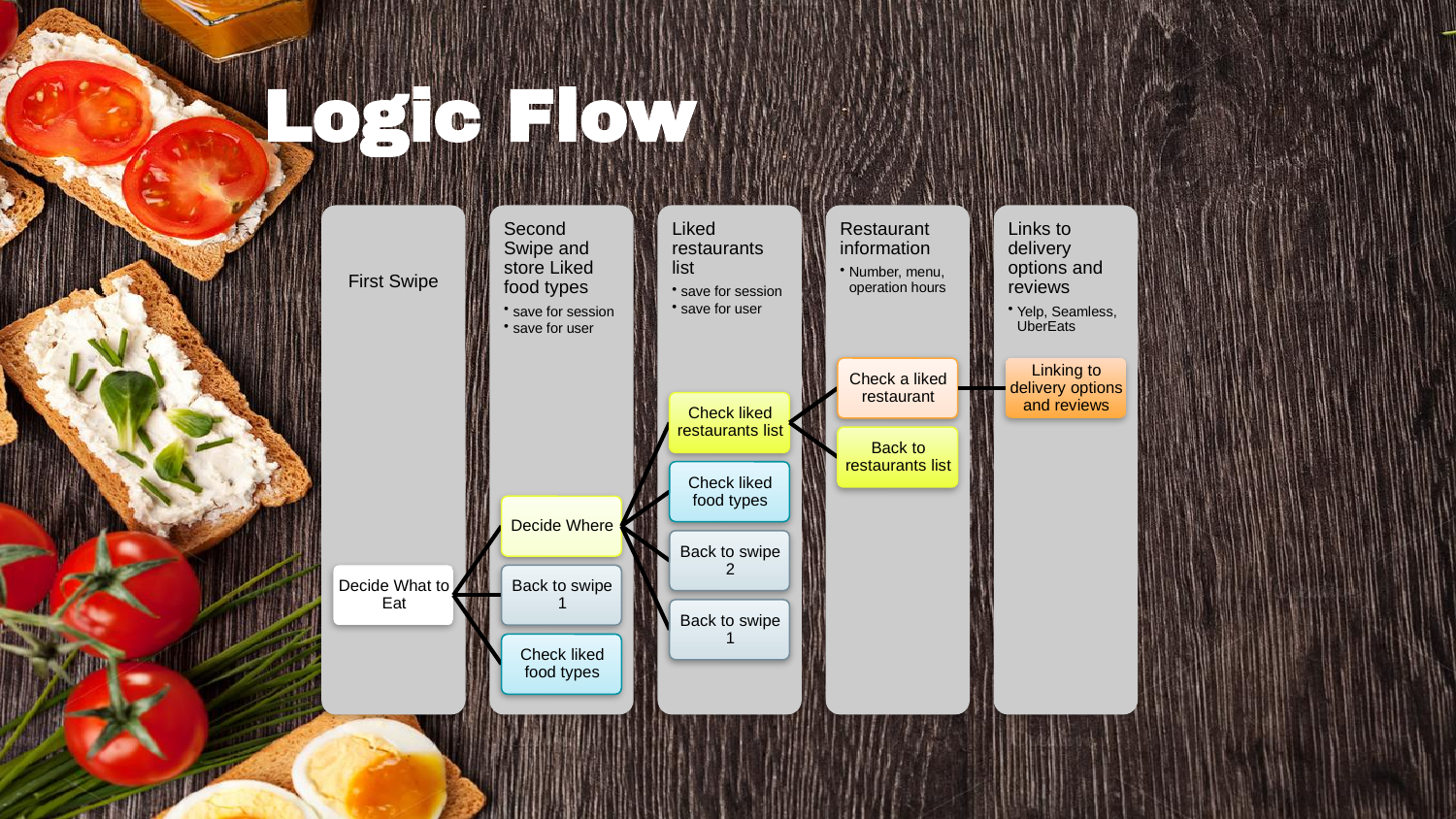

Logic Flow
Links to delivery options and reviews
Yelp, Seamless, UberEats
Restaurant information
Number, menu, operation hours
Liked restaurants list
save for session
save for user
Second Swipe and store Liked food types
save for session
save for user
First Swipe
Decide What to Eat

Decide Where

Check liked restaurants list

Check a liked restaurant

Linking to delivery options and reviews

Back to restaurants list

Check liked food types

Back to swipe 2

Back to swipe 1

Back to swipe 1

Check liked food types